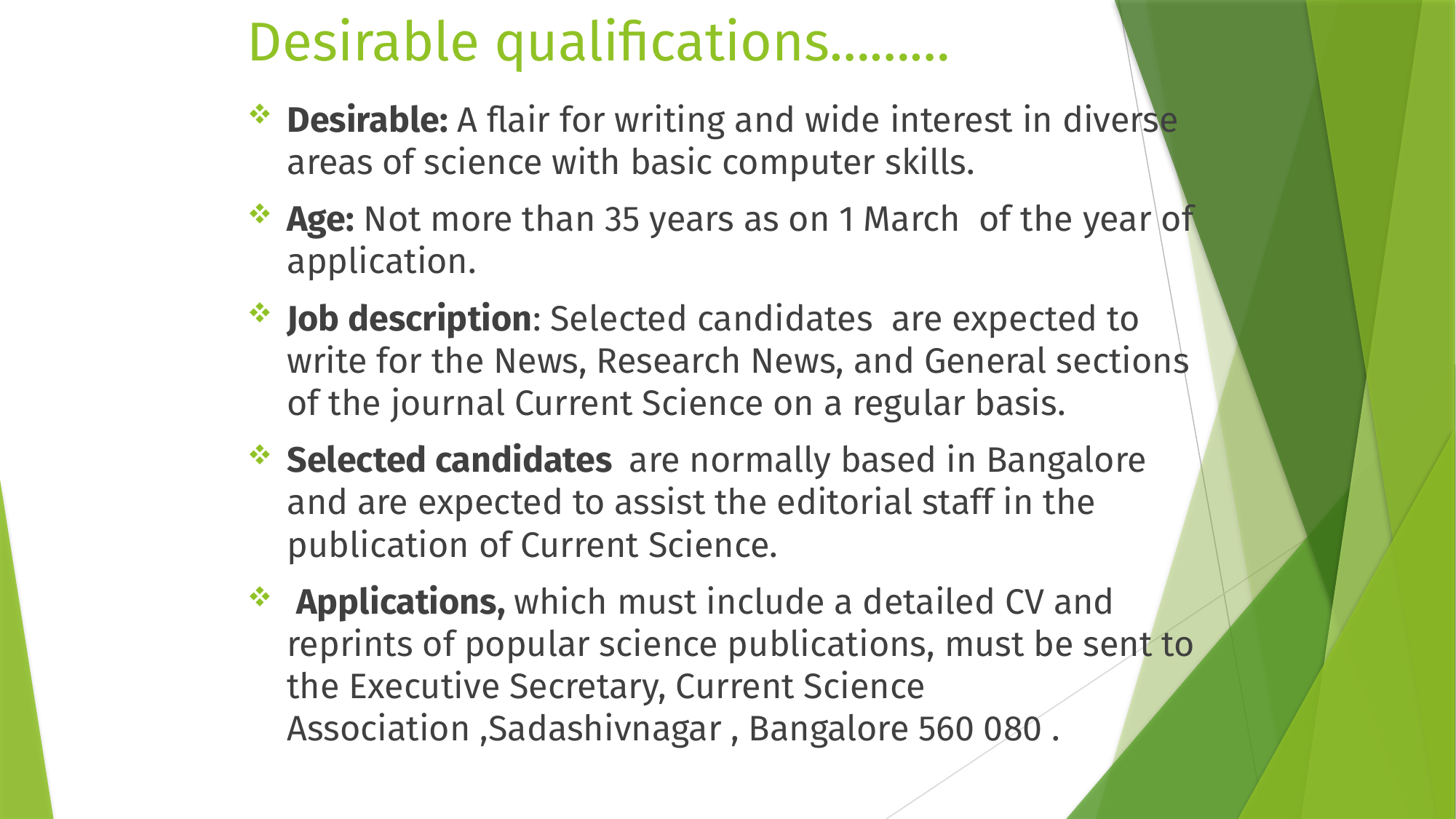

# Desirable qualifications………
Desirable: A flair for writing and wide interest in diverse areas of science with basic computer skills.
Age: Not more than 35 years as on 1 March  of the year of application.
Job description: Selected candidates  are expected to write for the News, Research News, and General sections of the journal Current Science on a regular basis.
Selected candidates  are normally based in Bangalore and are expected to assist the editorial staff in the publication of Current Science.
 Applications, which must include a detailed CV and reprints of popular science publications, must be sent to the Executive Secretary, Current Science Association ,Sadashivnagar , Bangalore 560 080 .